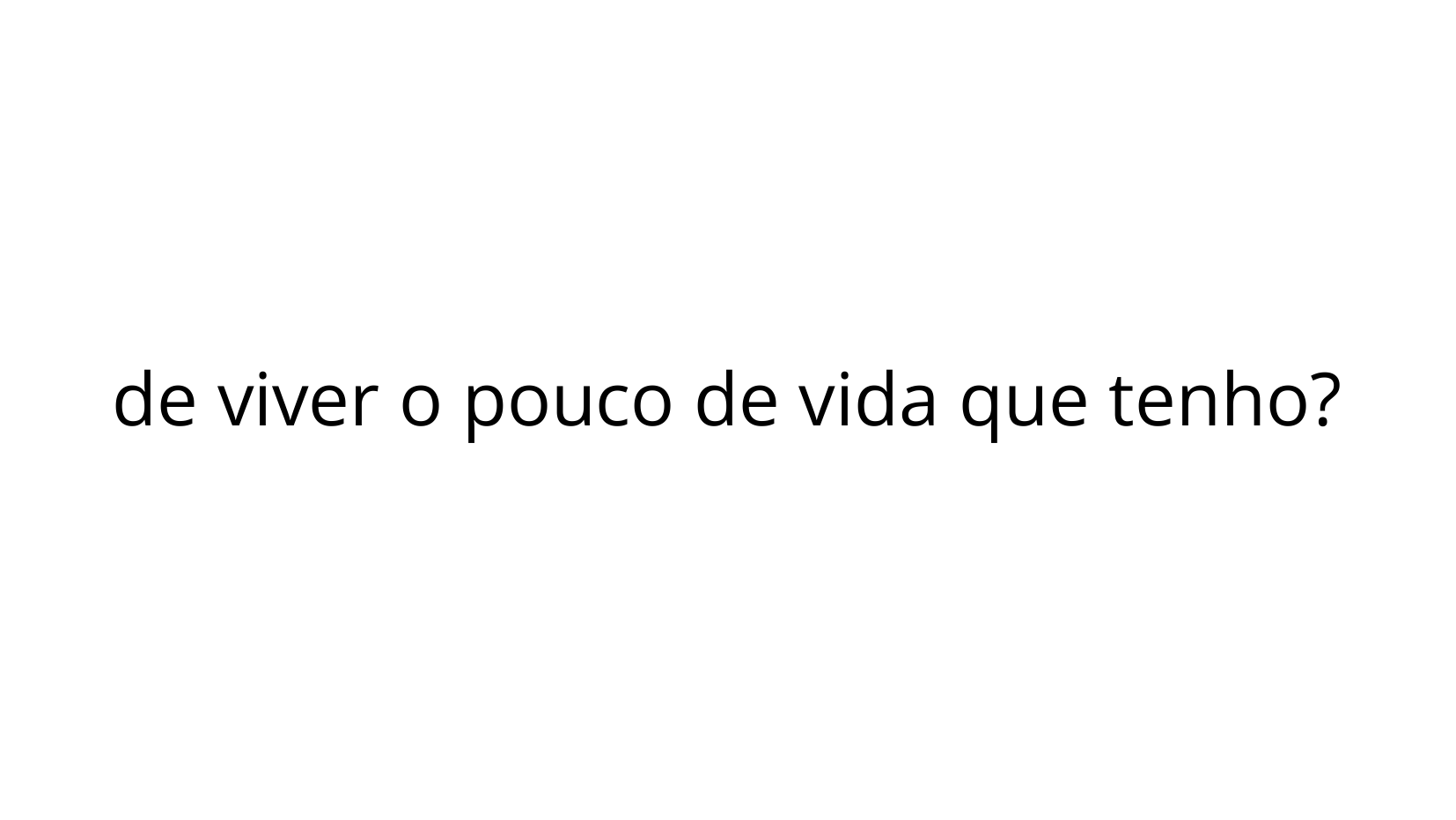

de viver o pouco de vida que tenho?